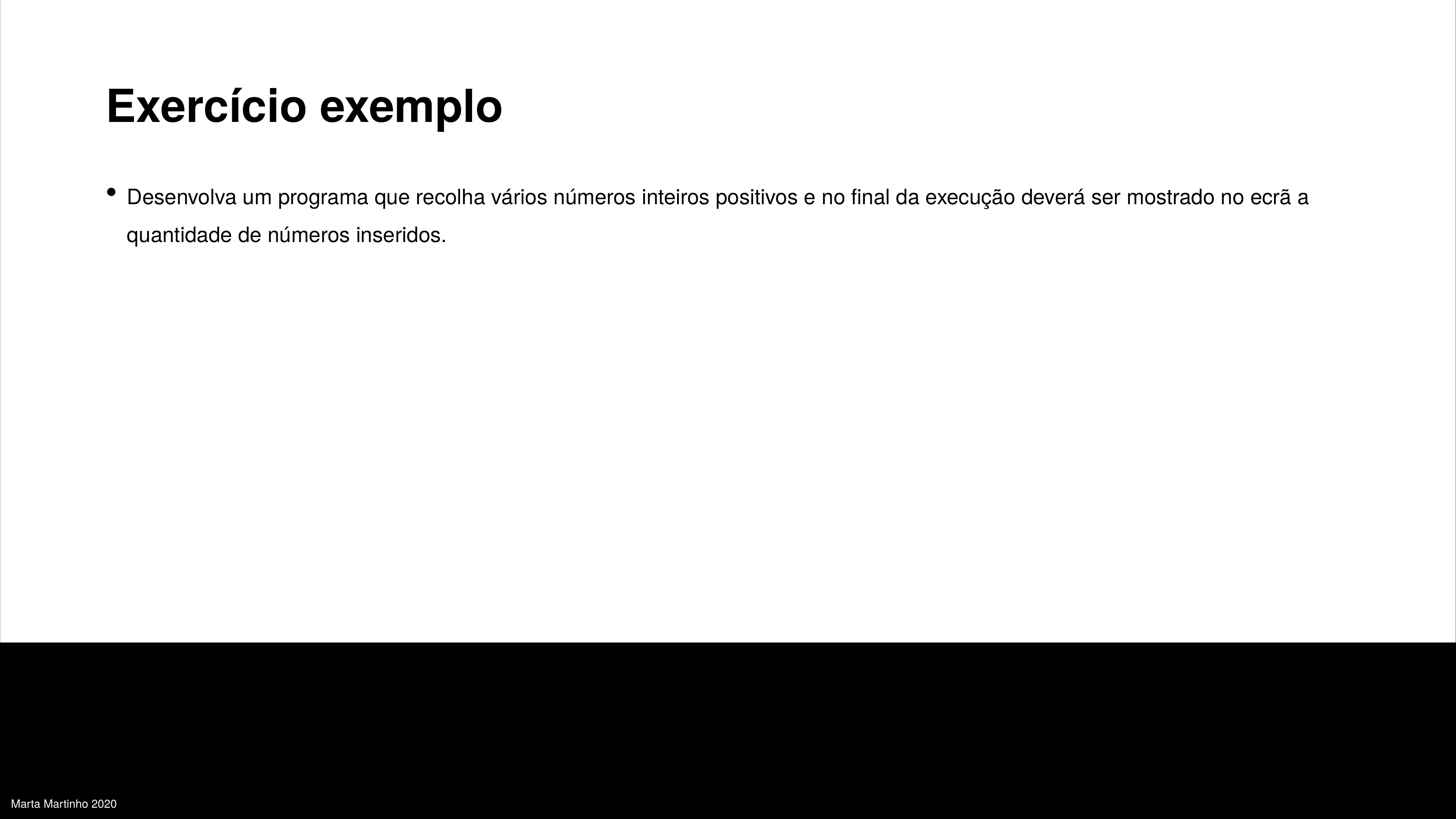

Exercício exemplo
Desenvolva um programa que recolha vários números inteiros positivos e no final da execução deverá ser mostrado no ecrã a quantidade de números inseridos.

Marta Martinho 2020